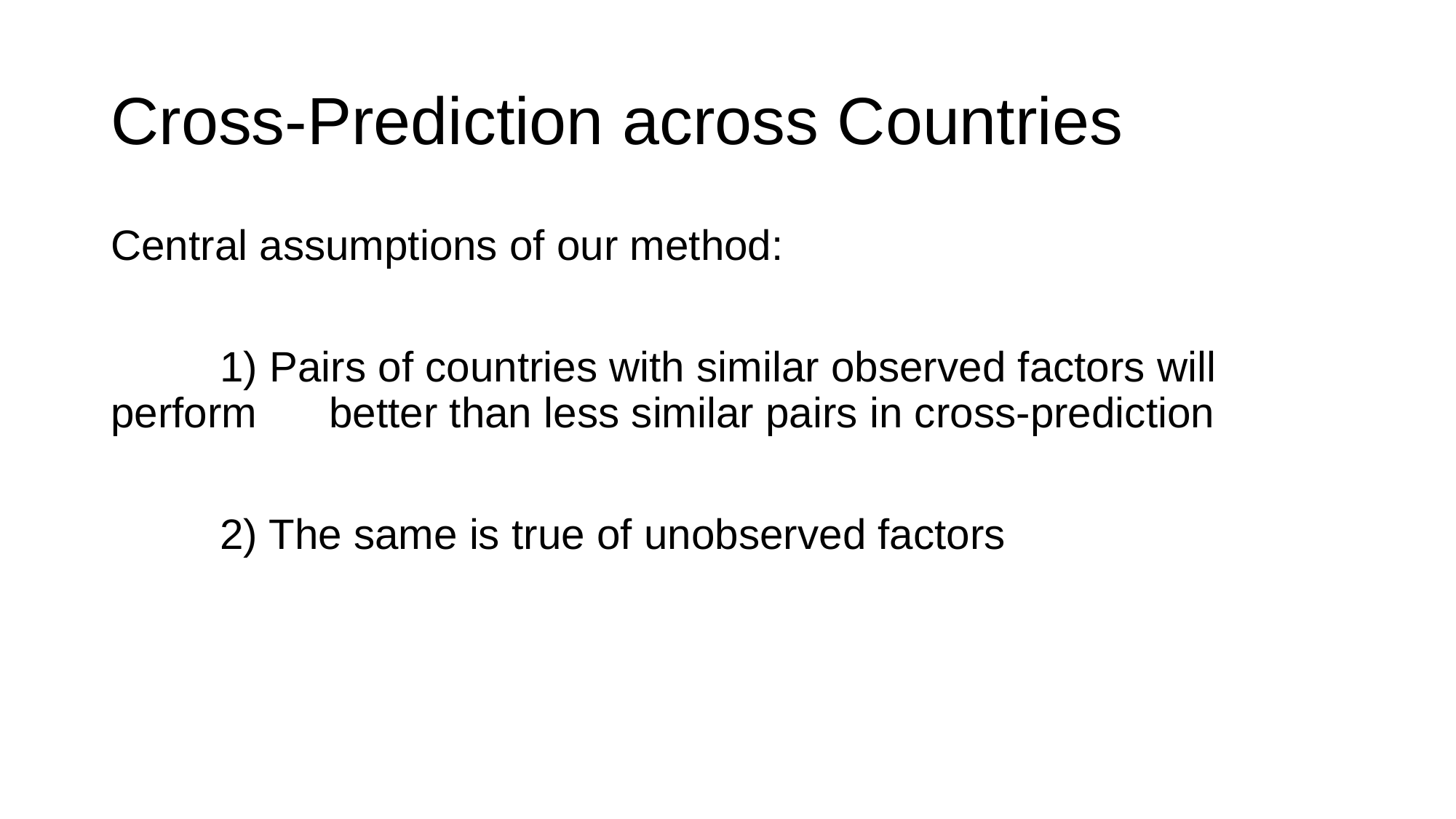

# Cross-Prediction across Countries
Central assumptions of our method:

	1) Pairs of countries with similar observed factors will perform 	better than less similar pairs in cross-prediction

	2) The same is true of unobserved factors